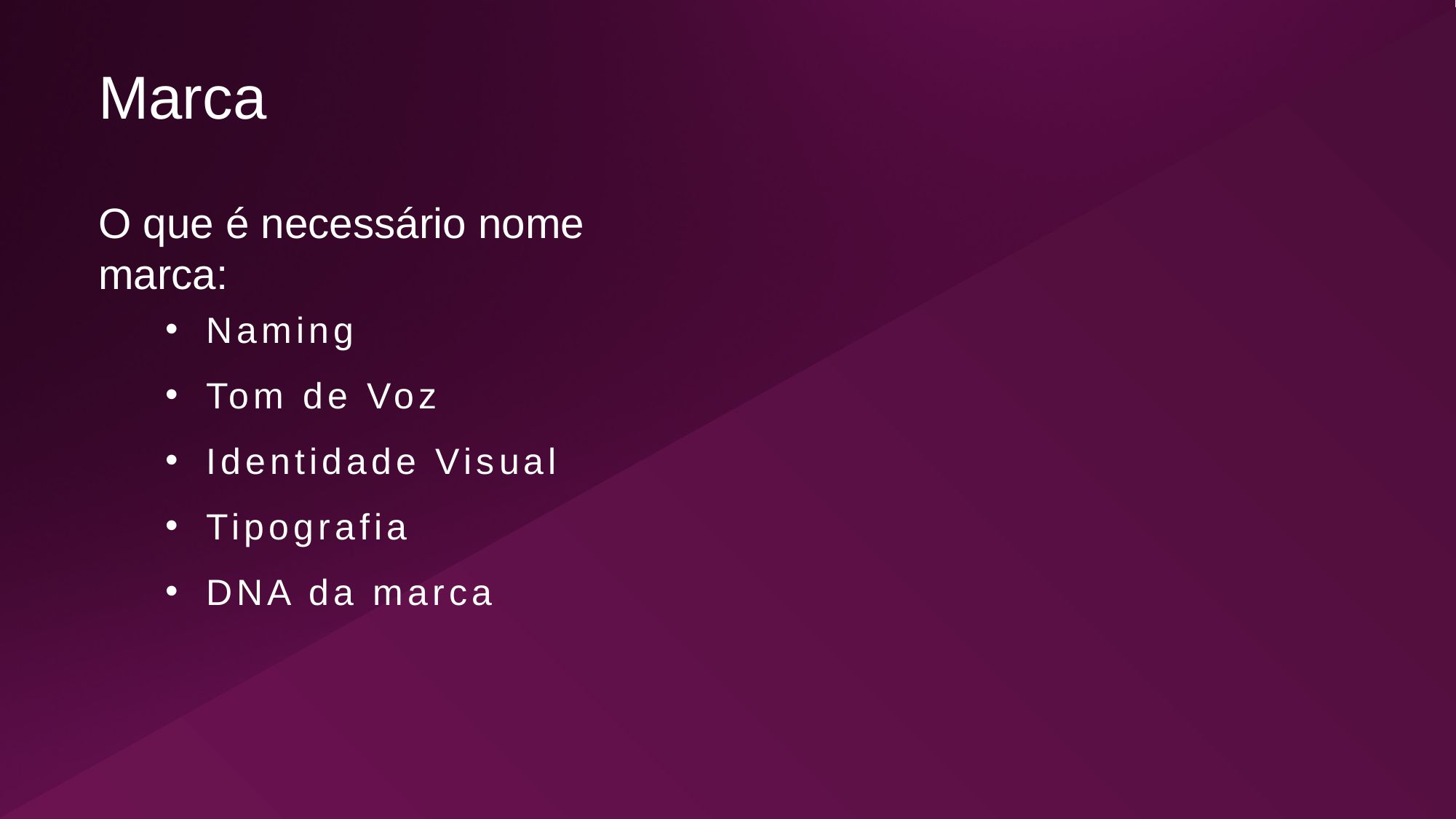

Marca
O que é necessário nome marca:
Naming
Tom de Voz
Identidade Visual
Tipografia
DNA da marca